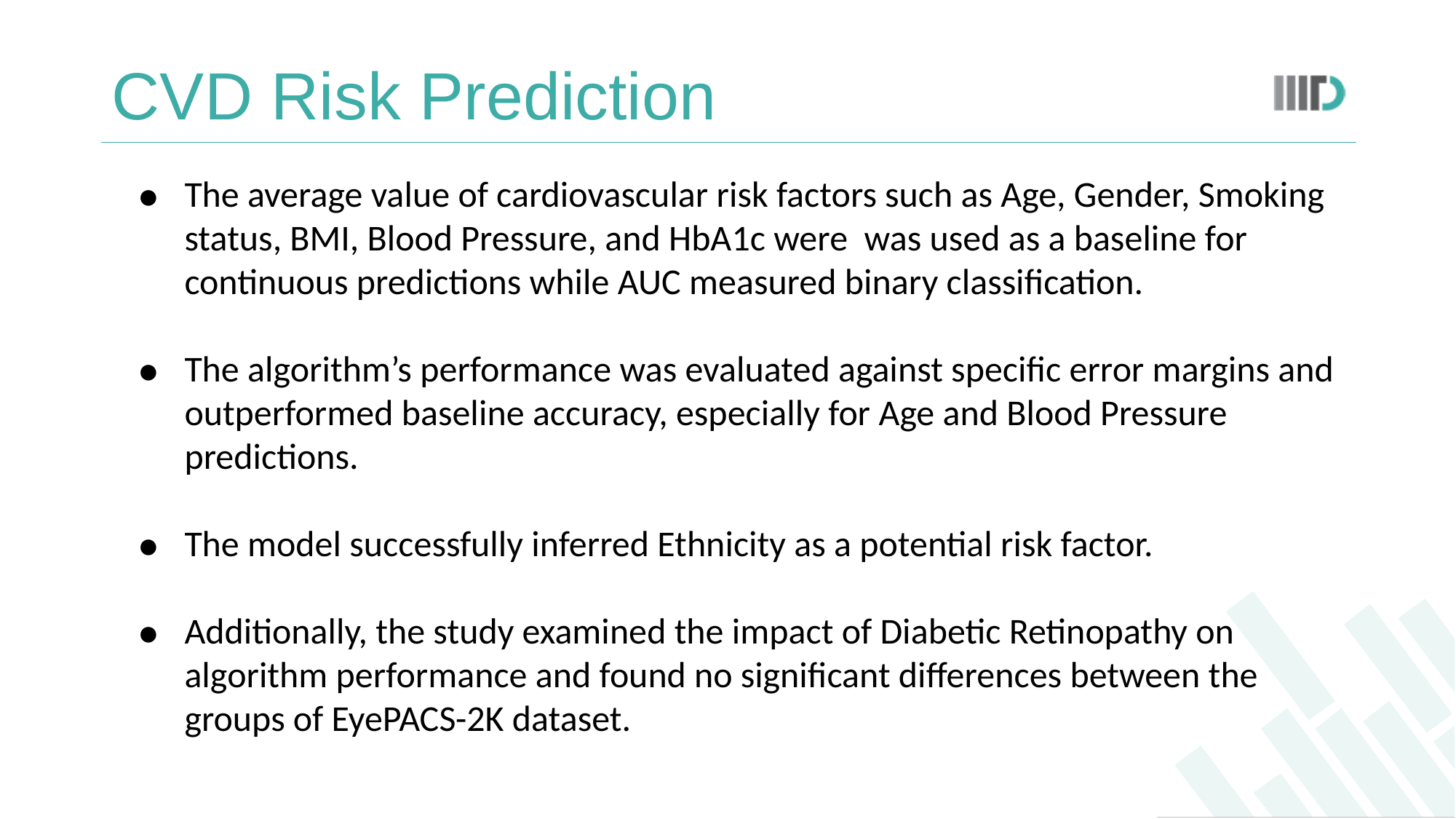

# CVD Risk Prediction
The average value of cardiovascular risk factors such as Age, Gender, Smoking status, BMI, Blood Pressure, and HbA1c were  was used as a baseline for continuous predictions while AUC measured binary classification.
The algorithm’s performance was evaluated against specific error margins and outperformed baseline accuracy, especially for Age and Blood Pressure predictions.
The model successfully inferred Ethnicity as a potential risk factor.
Additionally, the study examined the impact of Diabetic Retinopathy on algorithm performance and found no significant differences between the groups of EyePACS-2K dataset.